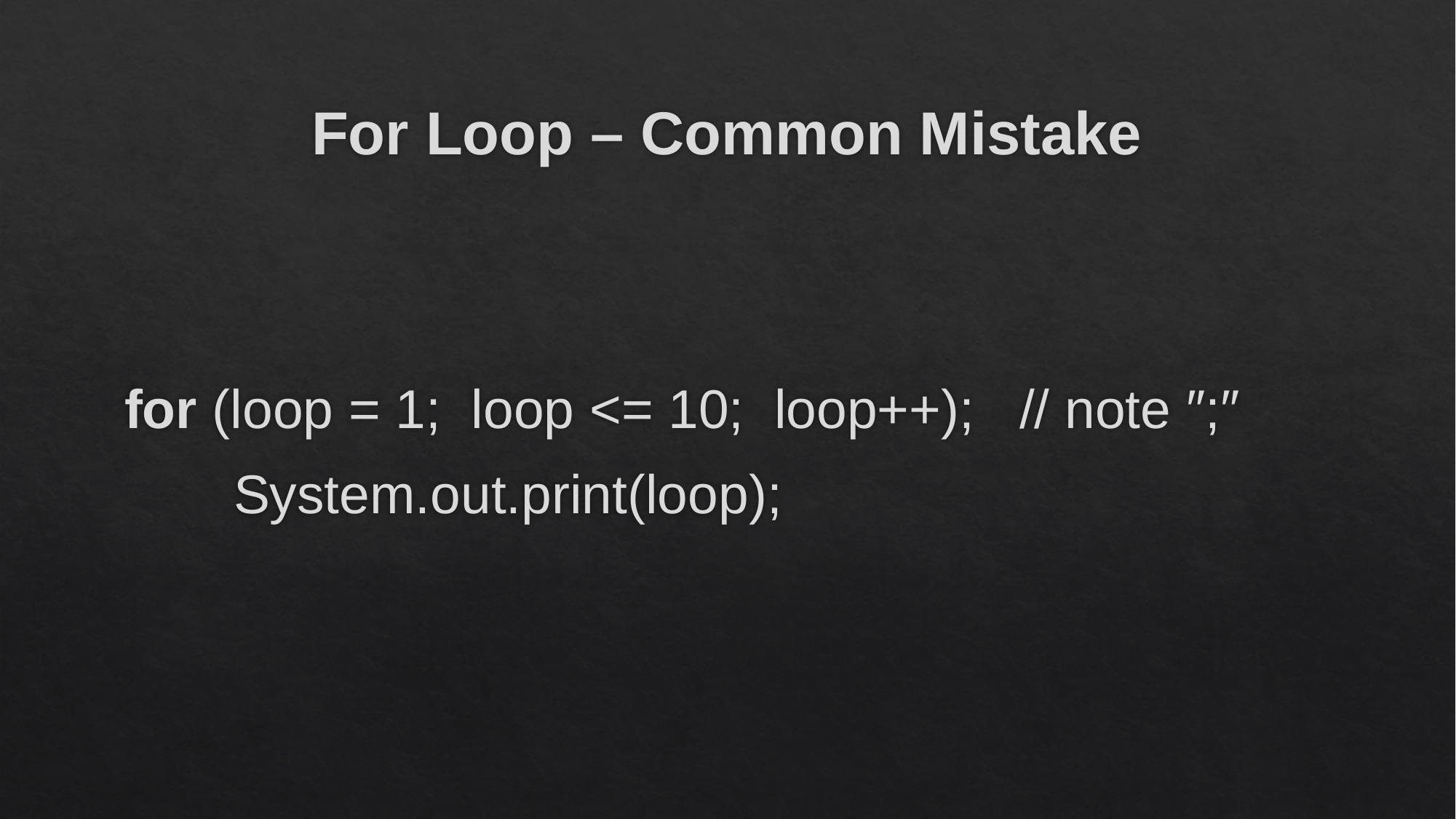

# For Loop – Common Mistake
for (loop = 1;  loop <= 10;  loop++);   // note ″;″
	System.out.print(loop);